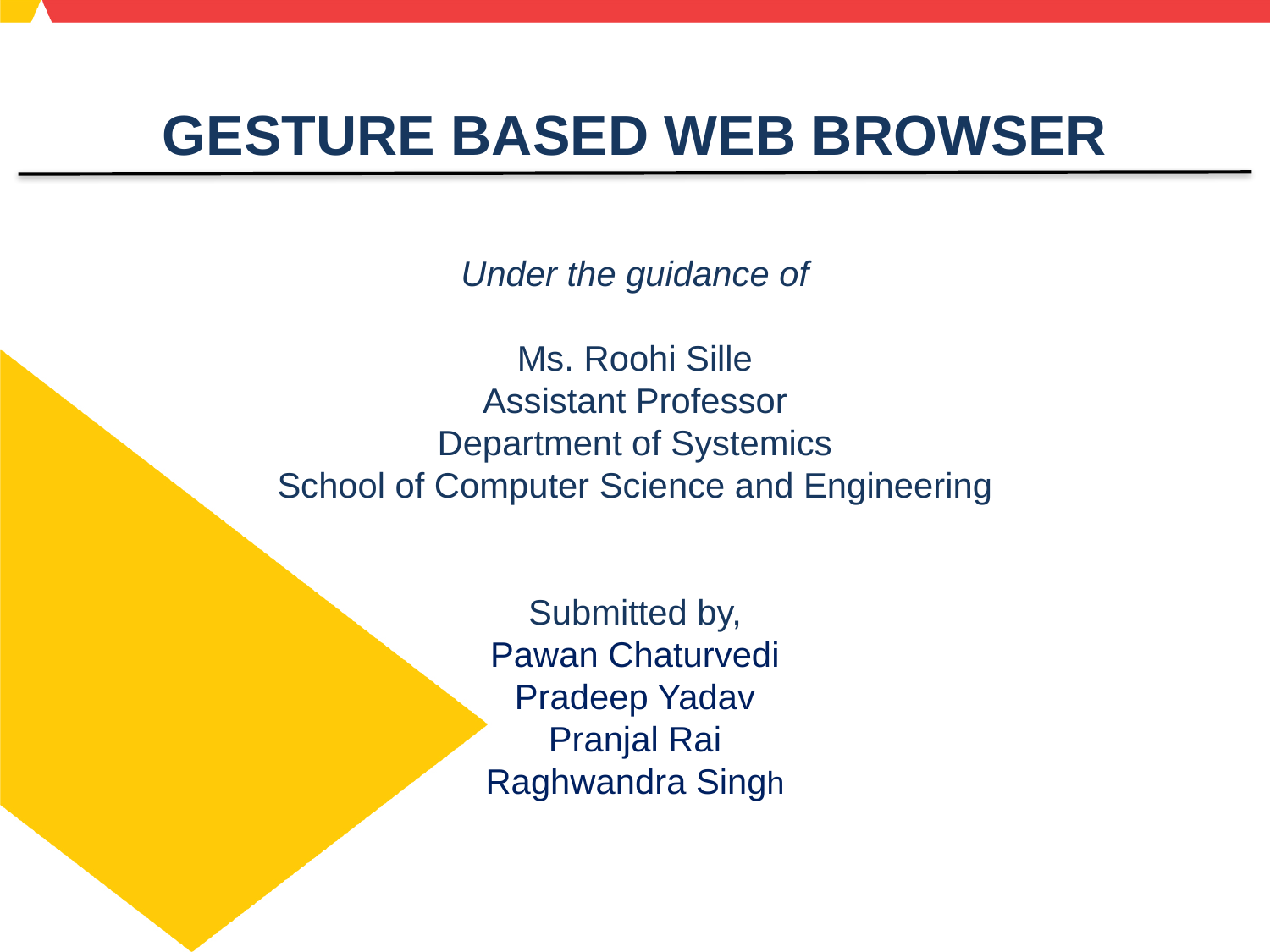

GESTURE BASED WEB BROWSER

Under the guidance of

Ms. Roohi Sille
Assistant Professor
Department of Systemics
School of Computer Science and Engineering

Submitted by,
Pawan Chaturvedi
Pradeep Yadav
Pranjal Rai
Raghwandra Singh